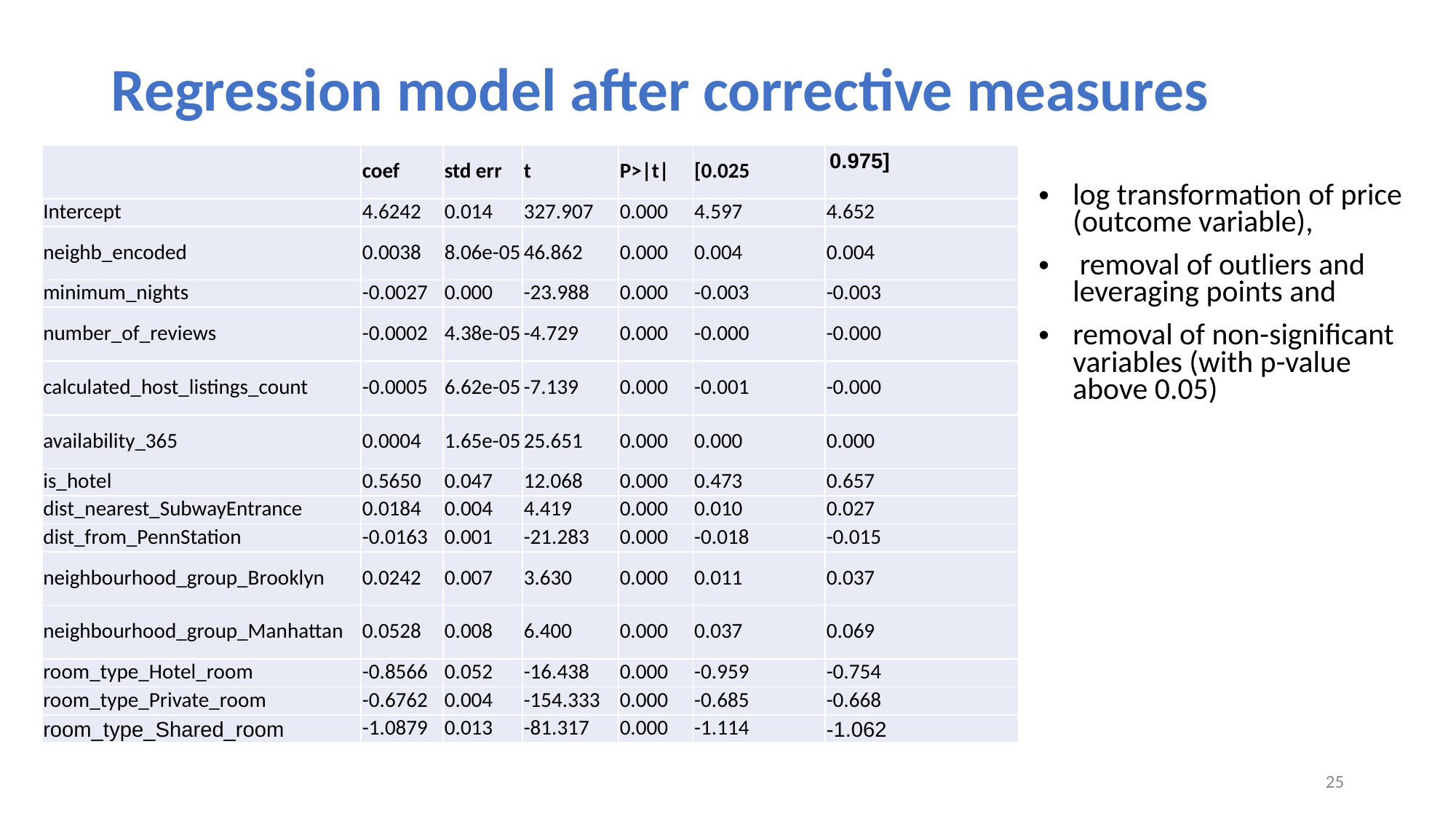

# Regression model after corrective measures
|  | coef | std err | t | P>|t| | [0.025 | 0.975] |
| --- | --- | --- | --- | --- | --- | --- |
| Intercept | 4.6242 | 0.014 | 327.907 | 0.000 | 4.597 | 4.652 |
| neighb\_encoded | 0.0038 | 8.06e-05 | 46.862 | 0.000 | 0.004 | 0.004 |
| minimum\_nights | -0.0027 | 0.000 | -23.988 | 0.000 | -0.003 | -0.003 |
| number\_of\_reviews | -0.0002 | 4.38e-05 | -4.729 | 0.000 | -0.000 | -0.000 |
| calculated\_host\_listings\_count | -0.0005 | 6.62e-05 | -7.139 | 0.000 | -0.001 | -0.000 |
| availability\_365 | 0.0004 | 1.65e-05 | 25.651 | 0.000 | 0.000 | 0.000 |
| is\_hotel | 0.5650 | 0.047 | 12.068 | 0.000 | 0.473 | 0.657 |
| dist\_nearest\_SubwayEntrance | 0.0184 | 0.004 | 4.419 | 0.000 | 0.010 | 0.027 |
| dist\_from\_PennStation | -0.0163 | 0.001 | -21.283 | 0.000 | -0.018 | -0.015 |
| neighbourhood\_group\_Brooklyn | 0.0242 | 0.007 | 3.630 | 0.000 | 0.011 | 0.037 |
| neighbourhood\_group\_Manhattan | 0.0528 | 0.008 | 6.400 | 0.000 | 0.037 | 0.069 |
| room\_type\_Hotel\_room | -0.8566 | 0.052 | -16.438 | 0.000 | -0.959 | -0.754 |
| room\_type\_Private\_room | -0.6762 | 0.004 | -154.333 | 0.000 | -0.685 | -0.668 |
| room\_type\_Shared\_room | -1.0879 | 0.013 | -81.317 | 0.000 | -1.114 | -1.062 |
log transformation of price (outcome variable),
 removal of outliers and leveraging points and
removal of non-significant variables (with p-value above 0.05)

25